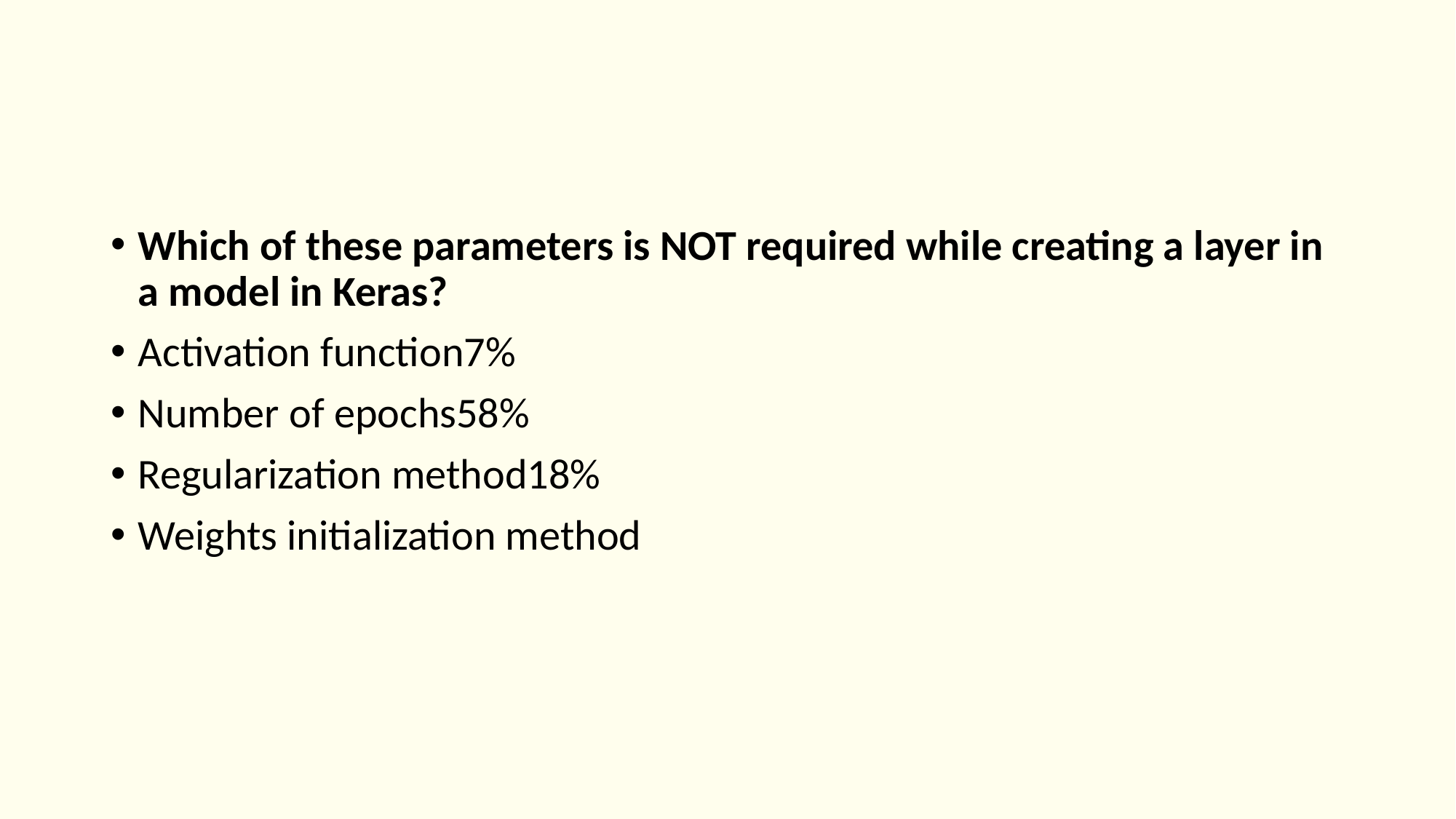

Which of these parameters is NOT required while creating a layer in a model in Keras?
Activation function7%
Number of epochs58%
Regularization method18%
Weights initialization method